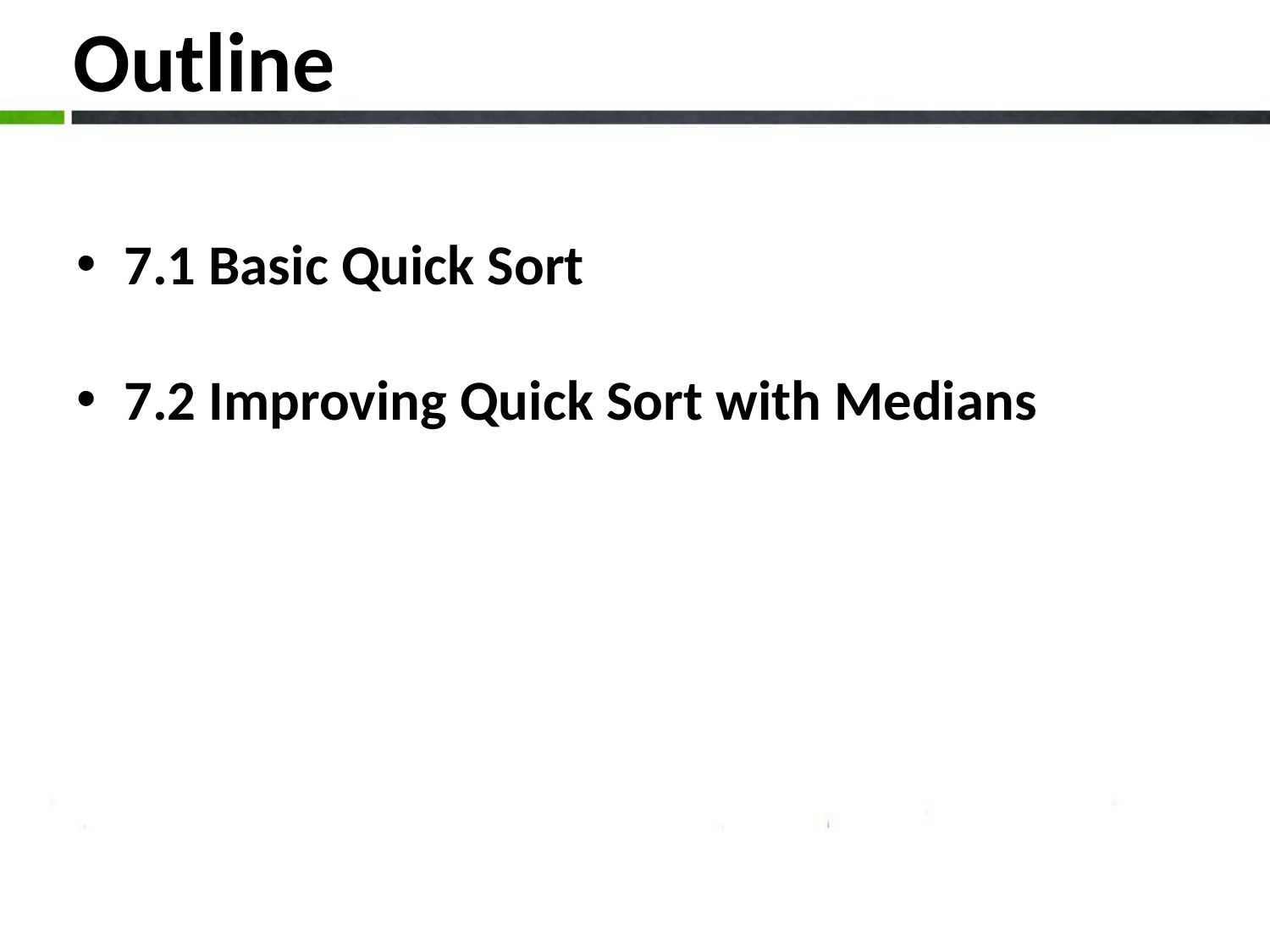

# Outline
7.1 Basic Quick Sort

7.2 Improving Quick Sort with Medians